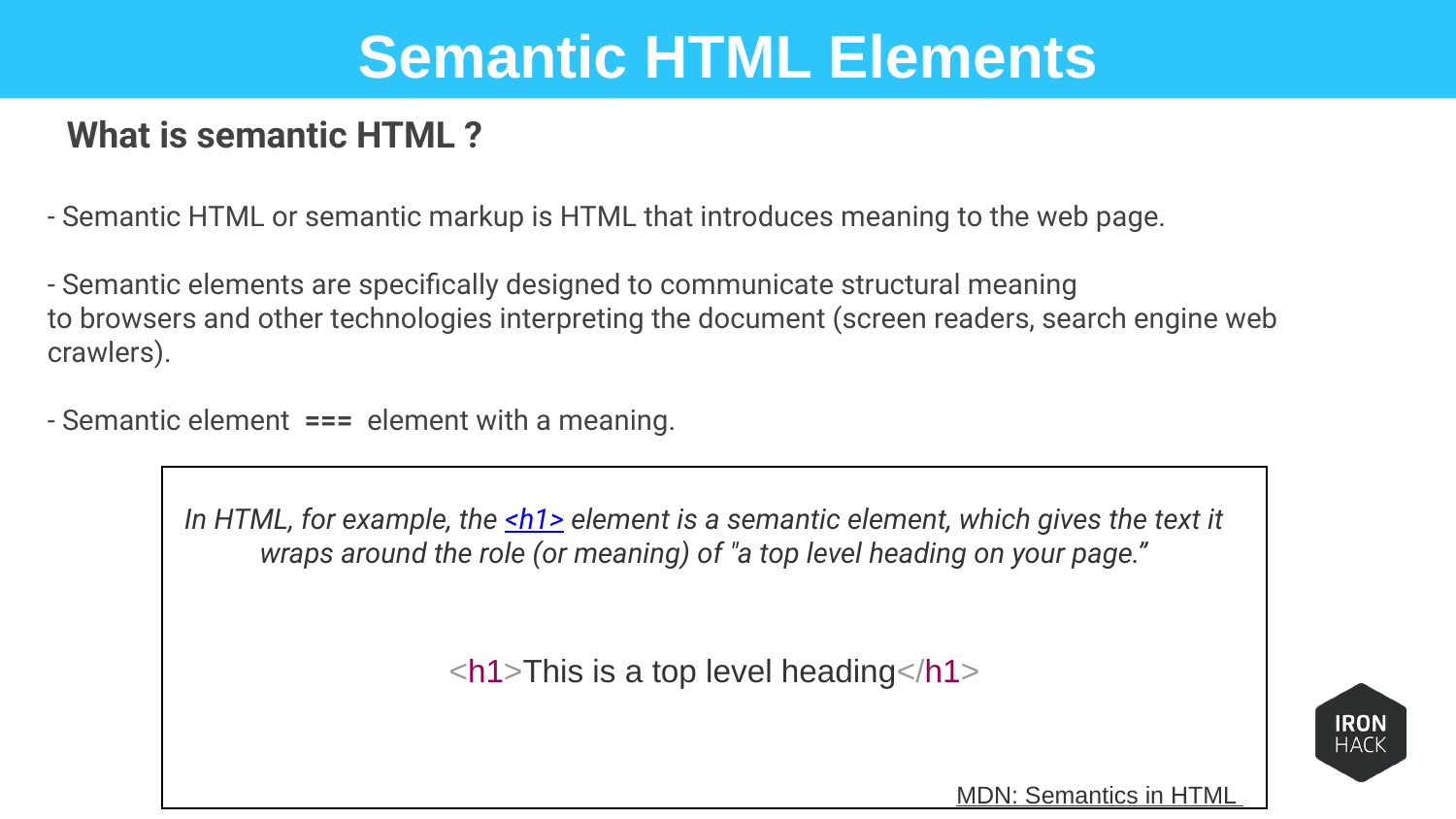

# Semantic HTML Elements
What is semantic HTML ?
- Semantic HTML or semantic markup is HTML that introduces meaning to the web page.

- Semantic elements are specifically designed to communicate structural meaning to browsers and other technologies interpreting the document (screen readers, search engine web crawlers).

- Semantic element  ===  element with a meaning.

In HTML, for example, the <h1> element is a semantic element, which gives the text it wraps around the role (or meaning) of "a top level heading on your page.”

<h1>This is a top level heading</h1>

MDN: Semantics in HTML